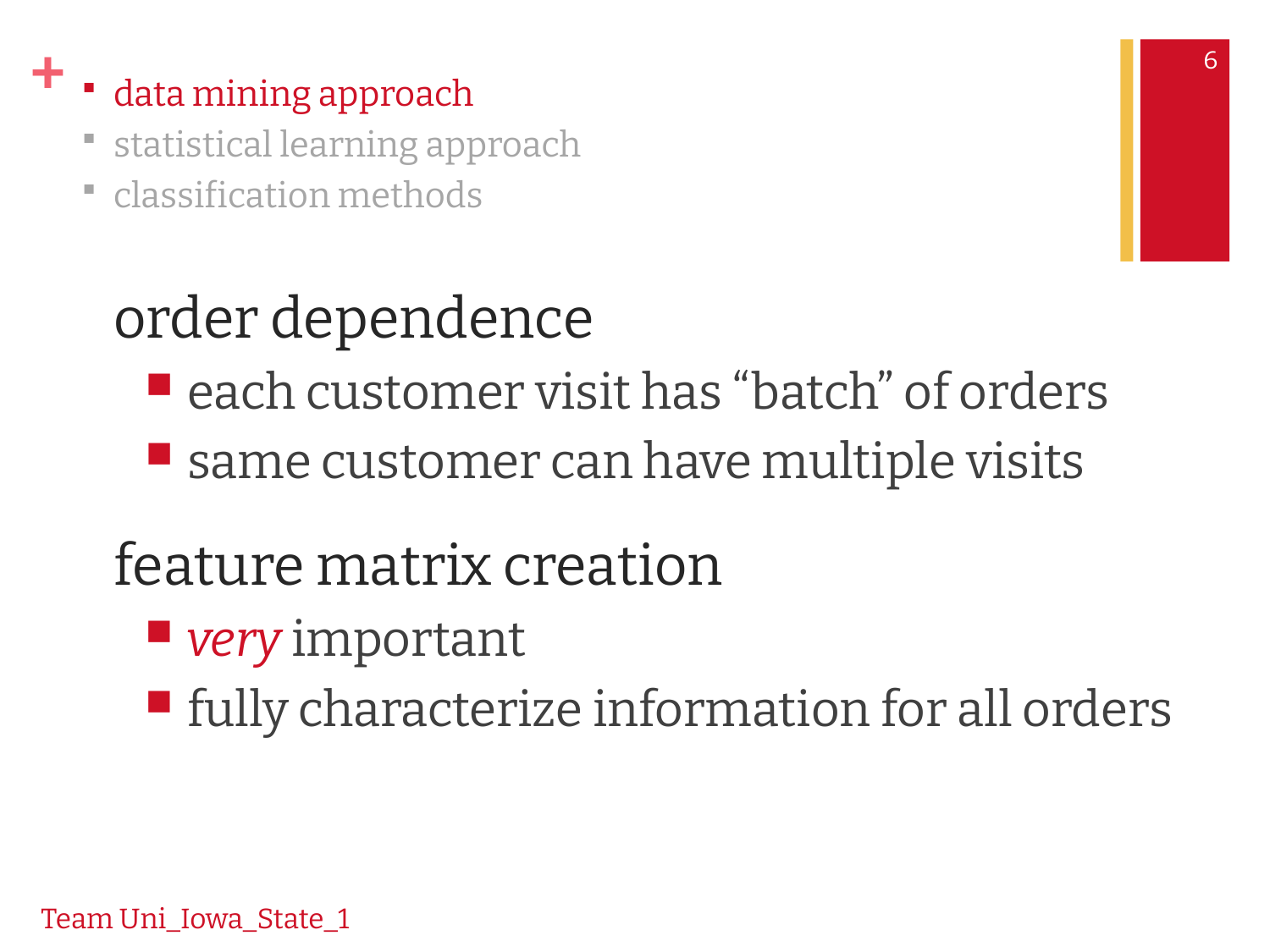

6
data mining approach
statistical learning approach
classification methods

feature matrix creation
 very important
 fully characterize information for all orders
order dependence
 each customer visit has “batch” of orders
 same customer can have multiple visits
Team Uni_Iowa_State_1